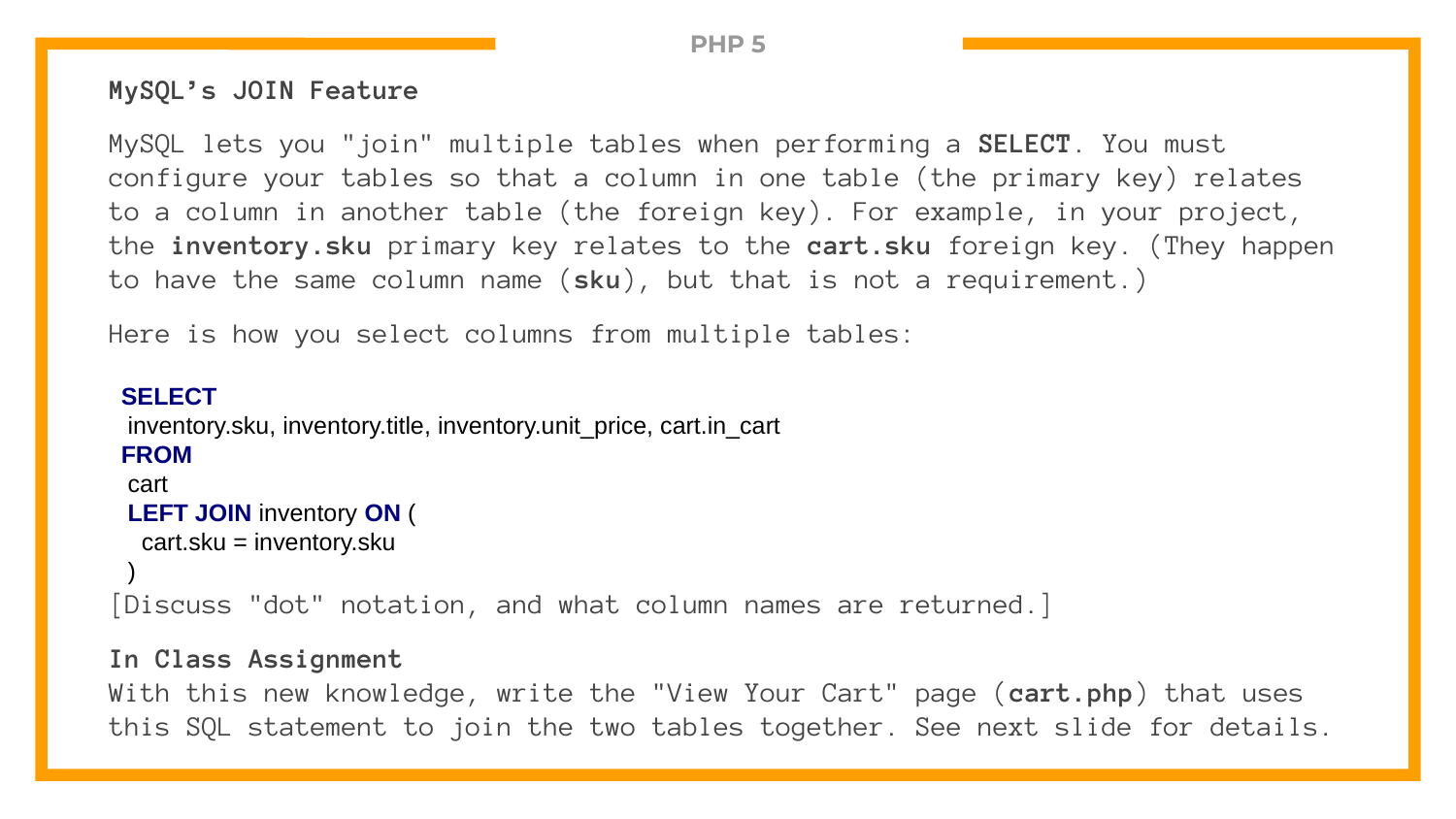

# PHP 5
MySQL’s JOIN Feature
MySQL lets you "join" multiple tables when performing a SELECT. You must configure your tables so that a column in one table (the primary key) relates to a column in another table (the foreign key). For example, in your project, the inventory.sku primary key relates to the cart.sku foreign key. (They happen to have the same column name (sku), but that is not a requirement.)
Here is how you select columns from multiple tables:

[Discuss "dot" notation, and what column names are returned.]
In Class Assignment
With this new knowledge, write the "View Your Cart" page (cart.php) that uses this SQL statement to join the two tables together. See next slide for details.
SELECT
 inventory.sku, inventory.title, inventory.unit_price, cart.in_cart
FROM
 cart
 LEFT JOIN inventory ON (
   cart.sku = inventory.sku
 )